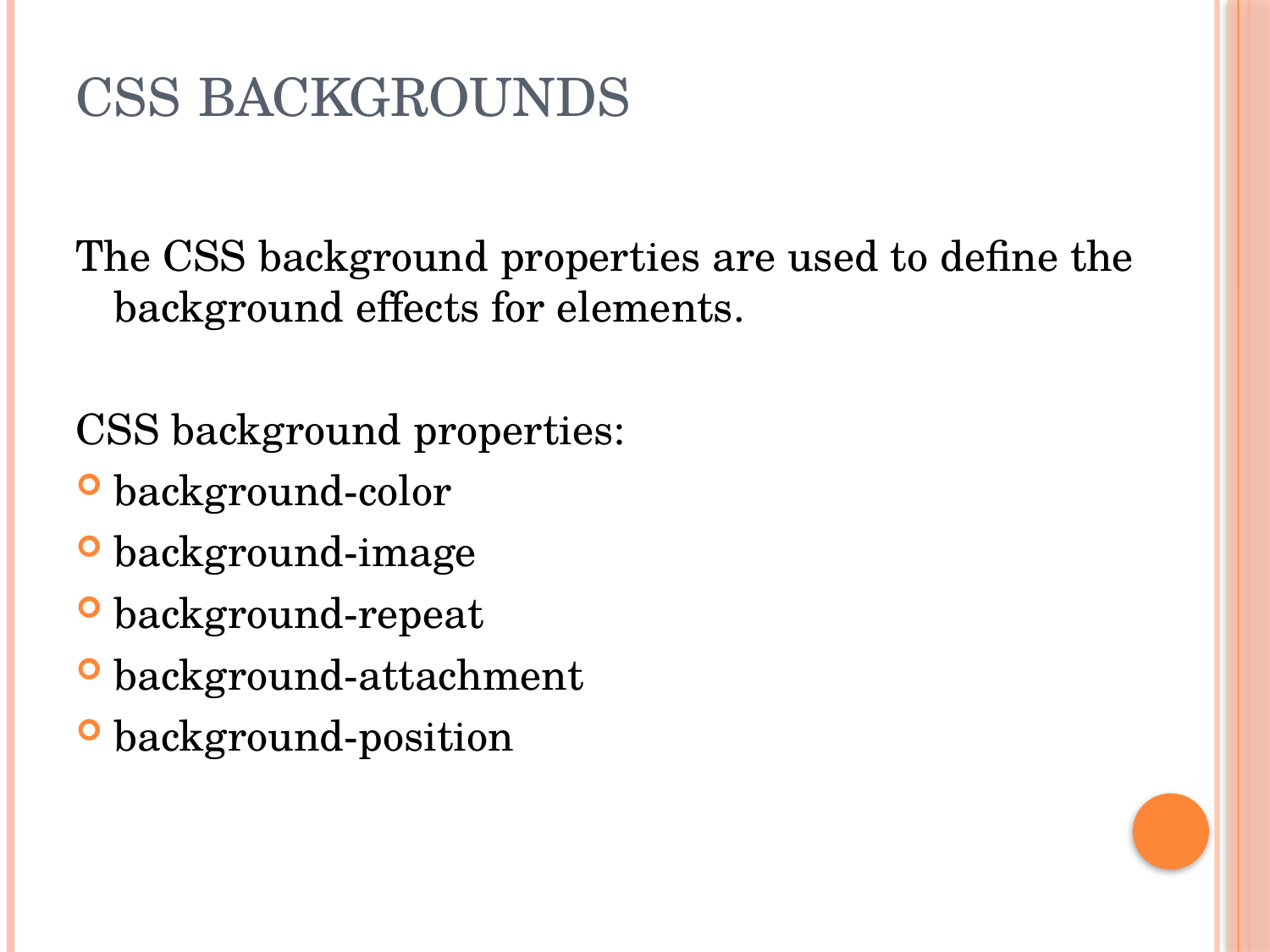

# CSS Backgrounds
The CSS background properties are used to define the background effects for elements.

CSS background properties:
background-color
background-image
background-repeat
background-attachment
background-position